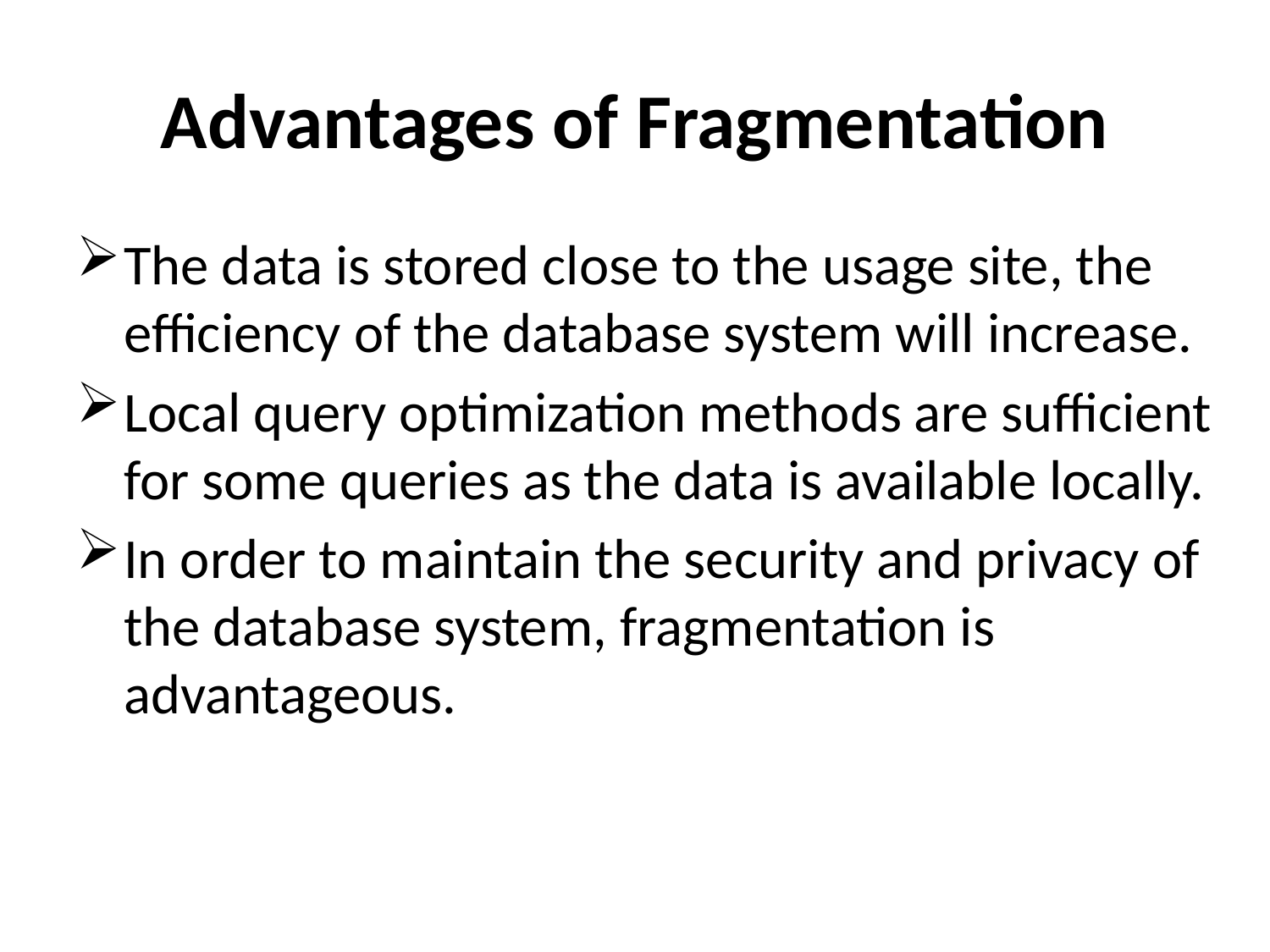

# Advantages of Fragmentation
The data is stored close to the usage site, the efficiency of the database system will increase.
Local query optimization methods are sufficient for some queries as the data is available locally.
In order to maintain the security and privacy of the database system, fragmentation is advantageous.